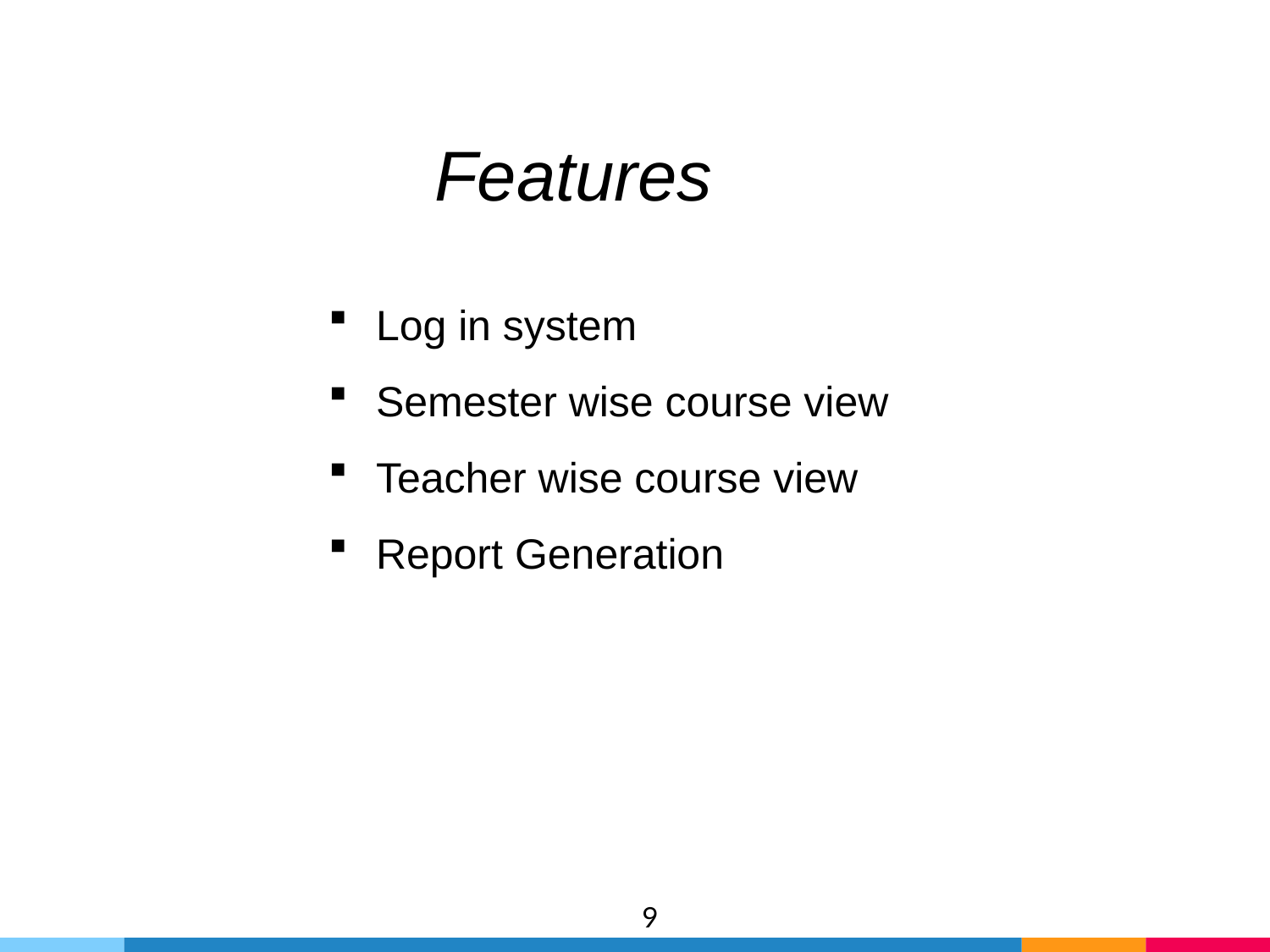

# Features
Log in system
Semester wise course view
Teacher wise course view
Report Generation

9